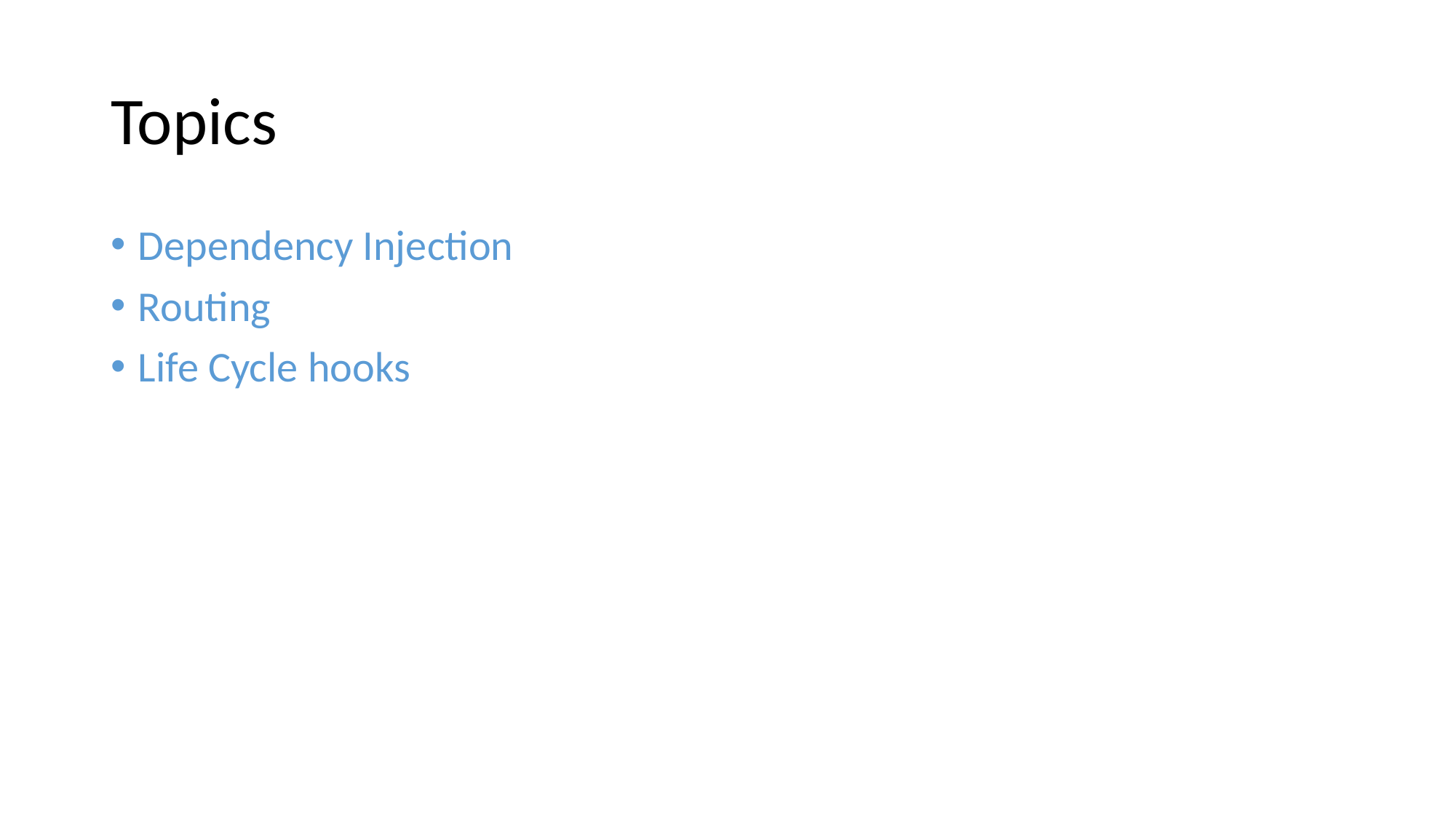

# Topics
Dependency Injection
Routing
Life Cycle hooks